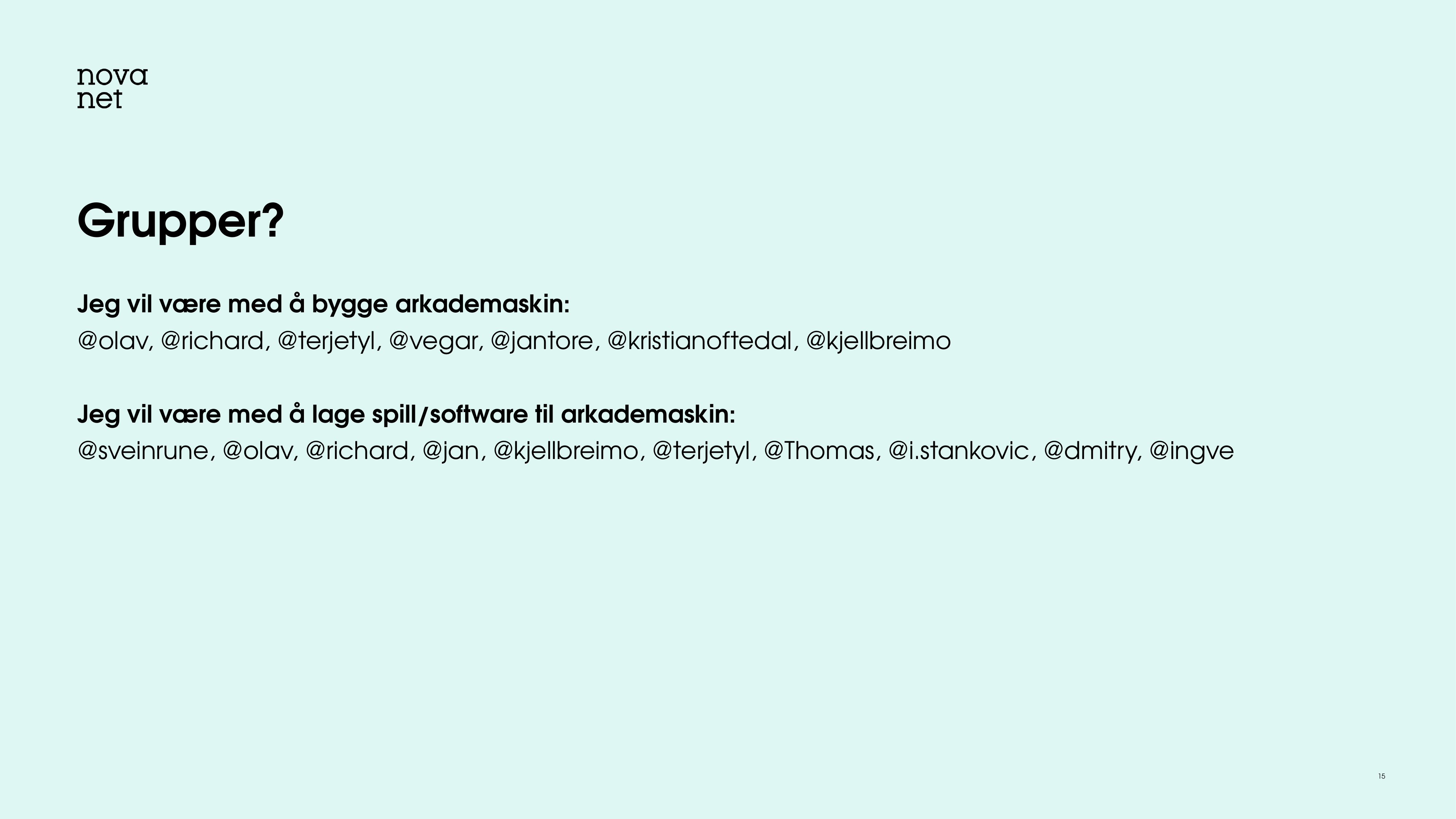

# Grupper?
Jeg vil være med å bygge arkademaskin:
@olav, @richard, @terjetyl, @vegar, @jantore, @kristianoftedal, @kjellbreimo

Jeg vil være med å lage spill/software til arkademaskin:
@sveinrune, @olav, @richard, @jan, @kjellbreimo, @terjetyl, @Thomas, @i.stankovic, @dmitry, @ingve

15